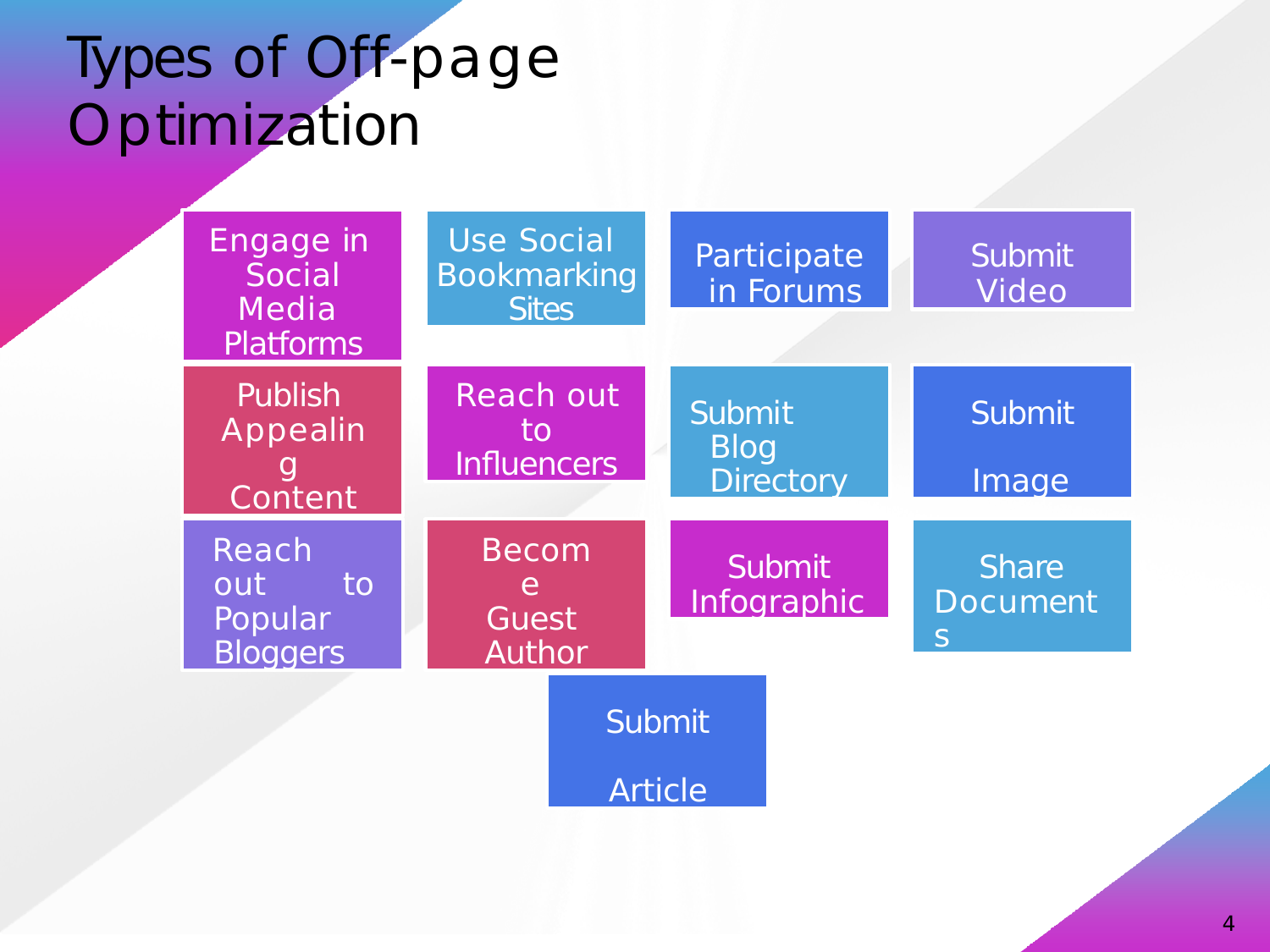

# Types of Off-page Optimization
Engage in  Social Media  Platforms
Use Social  Bookmarking  Sites
Participate
in Forums
Submit
Video
Publish  Appealing  Content
Reach out  to  Influencers
Submit Blog  Directory
Submit  Image
Reach out  to Popular  Bloggers
Become  Guest  Author
Submit  Infographic
Share  Documents
Submit  Article
4